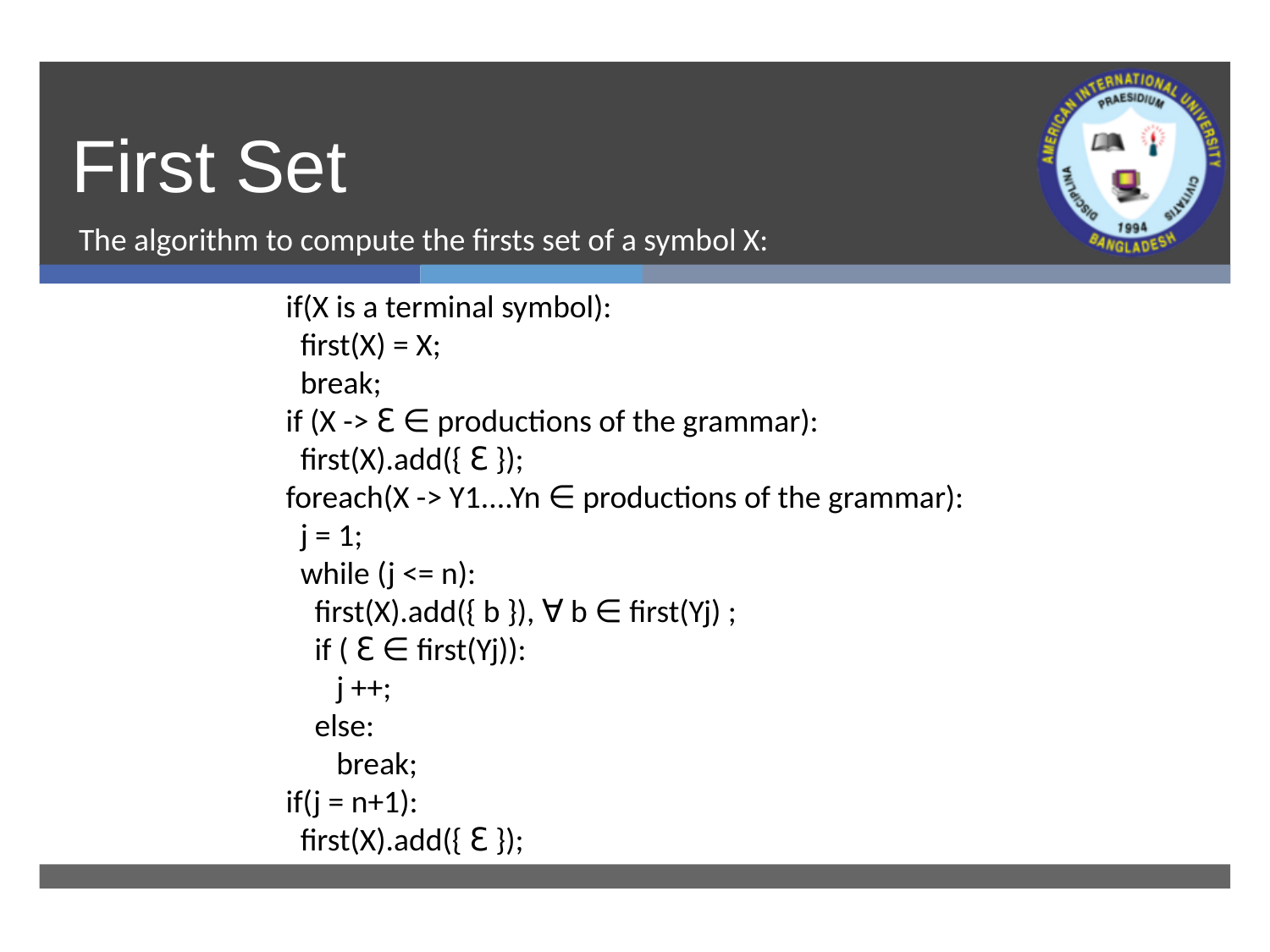

# First Set
The algorithm to compute the firsts set of a symbol X:

if(X is a terminal symbol):
  first(X) = X;
  break;
if (X -> ℇ ∈ productions of the grammar):
  first(X).add({ ℇ });
foreach(X -> Y1....Yn ∈ productions of the grammar):
  j = 1;
  while (j <= n):
    first(X).add({ b }), ∀ b ∈ first(Yj) ;
    if ( ℇ ∈ first(Yj)):
       j ++;
    else:
       break;
if(j = n+1):
  first(X).add({ ℇ });